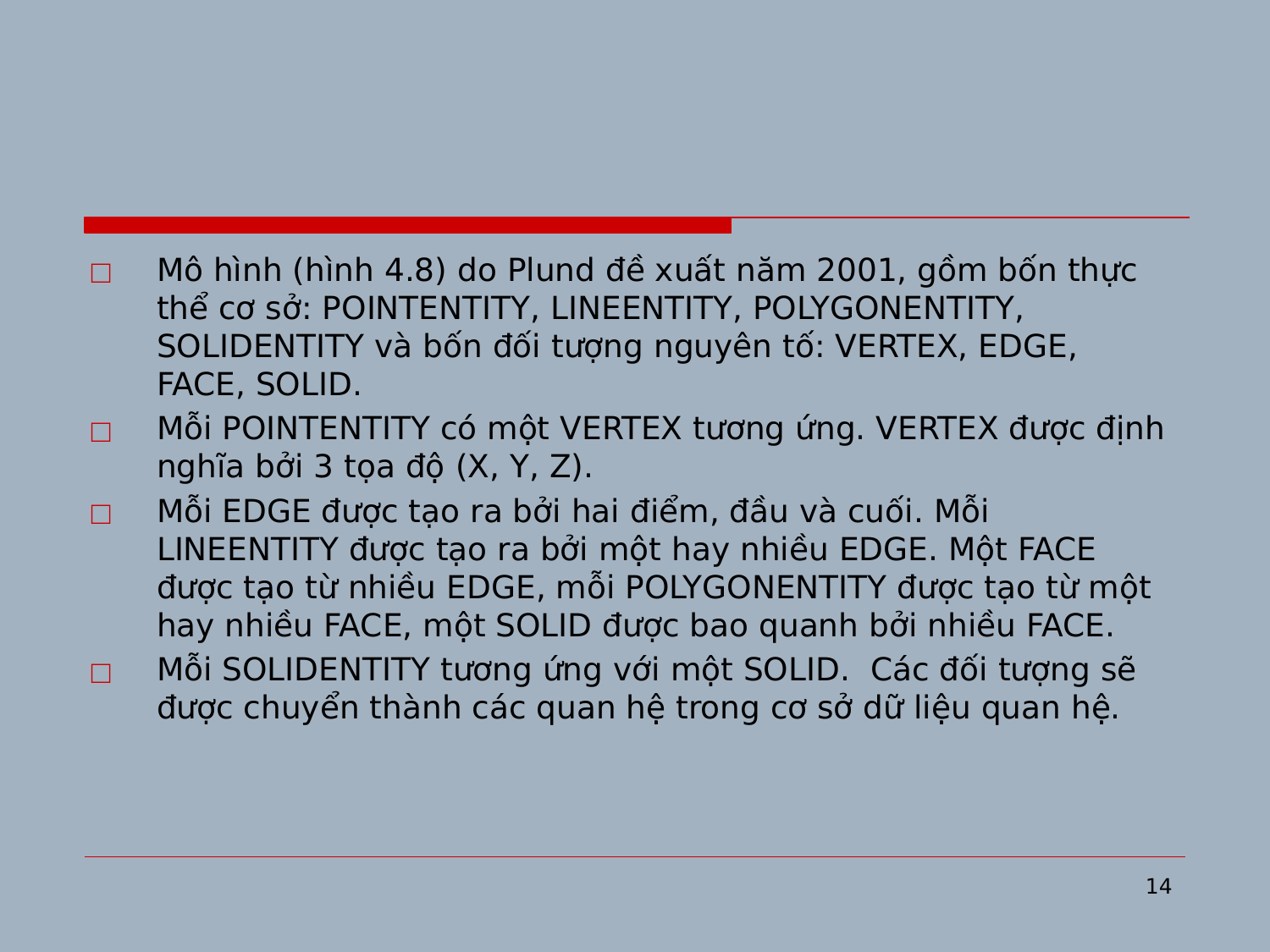

#
Mô hình (hình 4.8) do Plund đề xuất năm 2001, gồm bốn thực thể cơ sở: POINTENTITY, LINEENTITY, POLYGONENTITY, SOLIDENTITY và bốn đối tượng nguyên tố: VERTEX, EDGE, FACE, SOLID.
Mỗi POINTENTITY có một VERTEX tương ứng. VERTEX được định nghĩa bởi 3 tọa độ (X, Y, Z).
Mỗi EDGE được tạo ra bởi hai điểm, đầu và cuối. Mỗi LINEENTITY được tạo ra bởi một hay nhiều EDGE. Một FACE được tạo từ nhiều EDGE, mỗi POLYGONENTITY được tạo từ một hay nhiều FACE, một SOLID được bao quanh bởi nhiều FACE.
Mỗi SOLIDENTITY tương ứng với một SOLID.  Các đối tượng sẽ được chuyển thành các quan hệ trong cơ sở dữ liệu quan hệ.

14